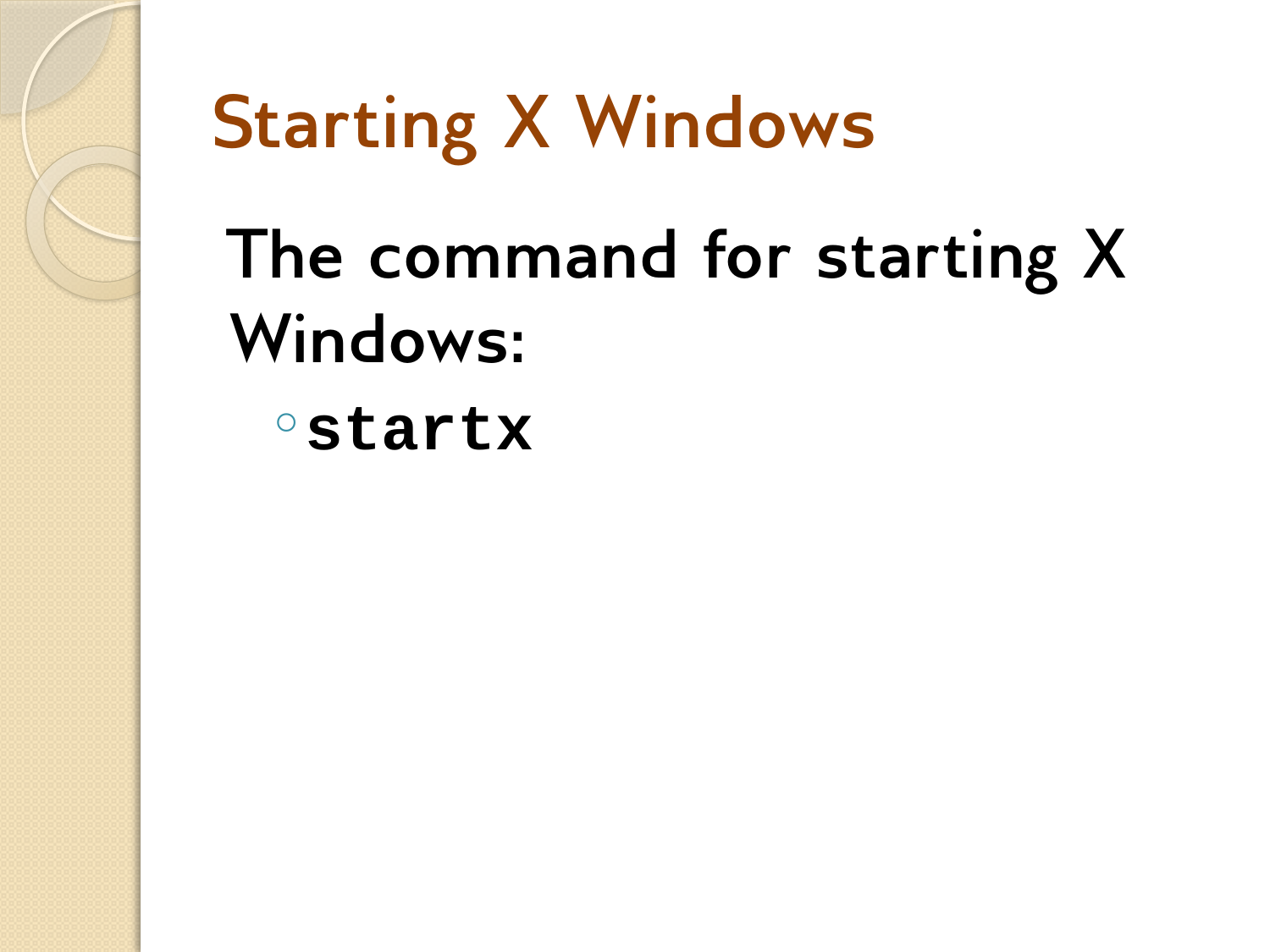

# Starting X Windows
The command for starting X Windows:
startx